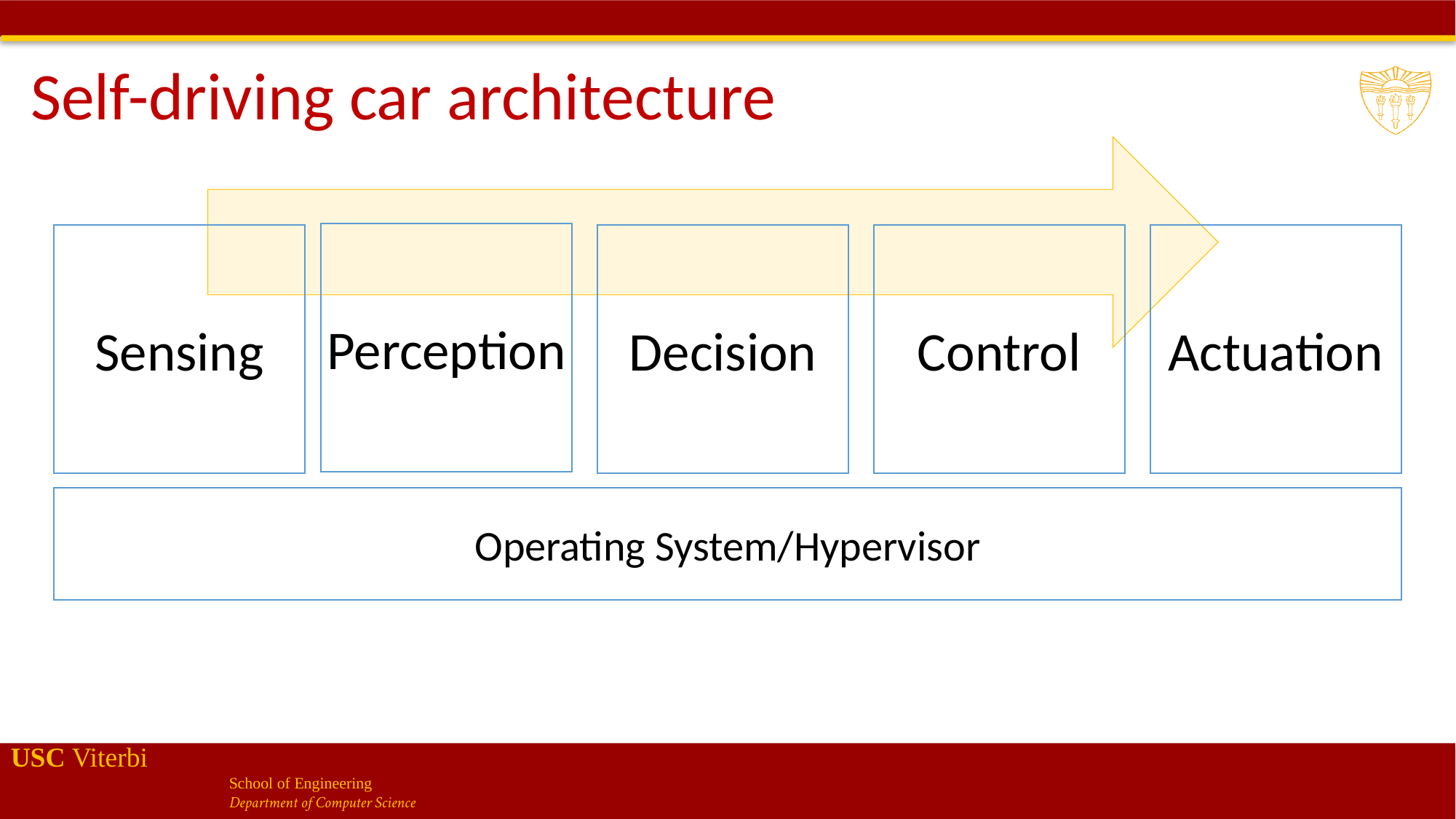

# Self-driving car architecture

Perception
Sensing
Decision
Control
Actuation
Operating System/Hypervisor
3